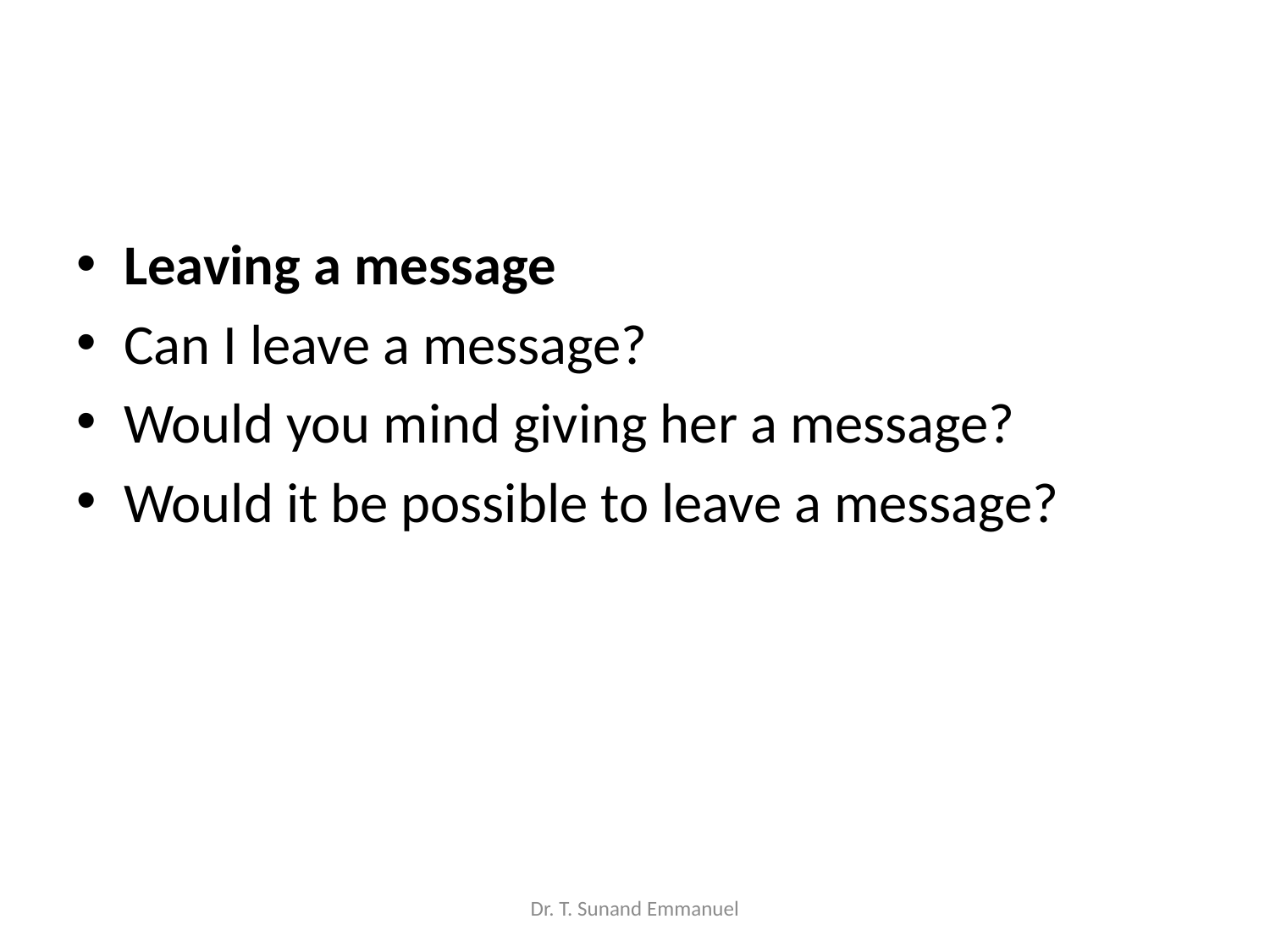

#
Leaving a message
Can I leave a message?
Would you mind giving her a message?
Would it be possible to leave a message?
Dr. T. Sunand Emmanuel